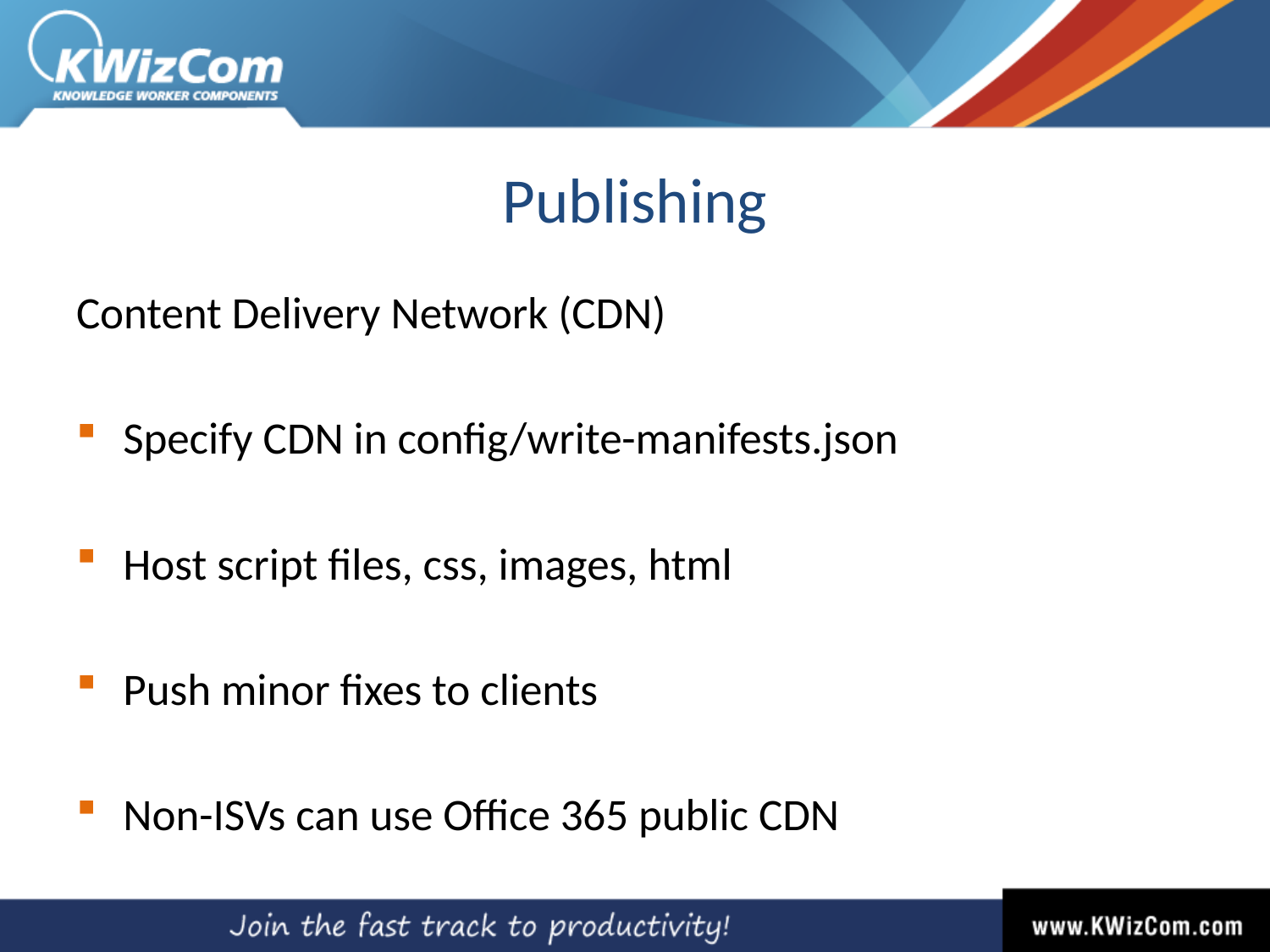

# Publishing
Content Delivery Network (CDN)

Specify CDN in config/write-manifests.json

Host script files, css, images, html

Push minor fixes to clients

Non-ISVs can use Office 365 public CDN